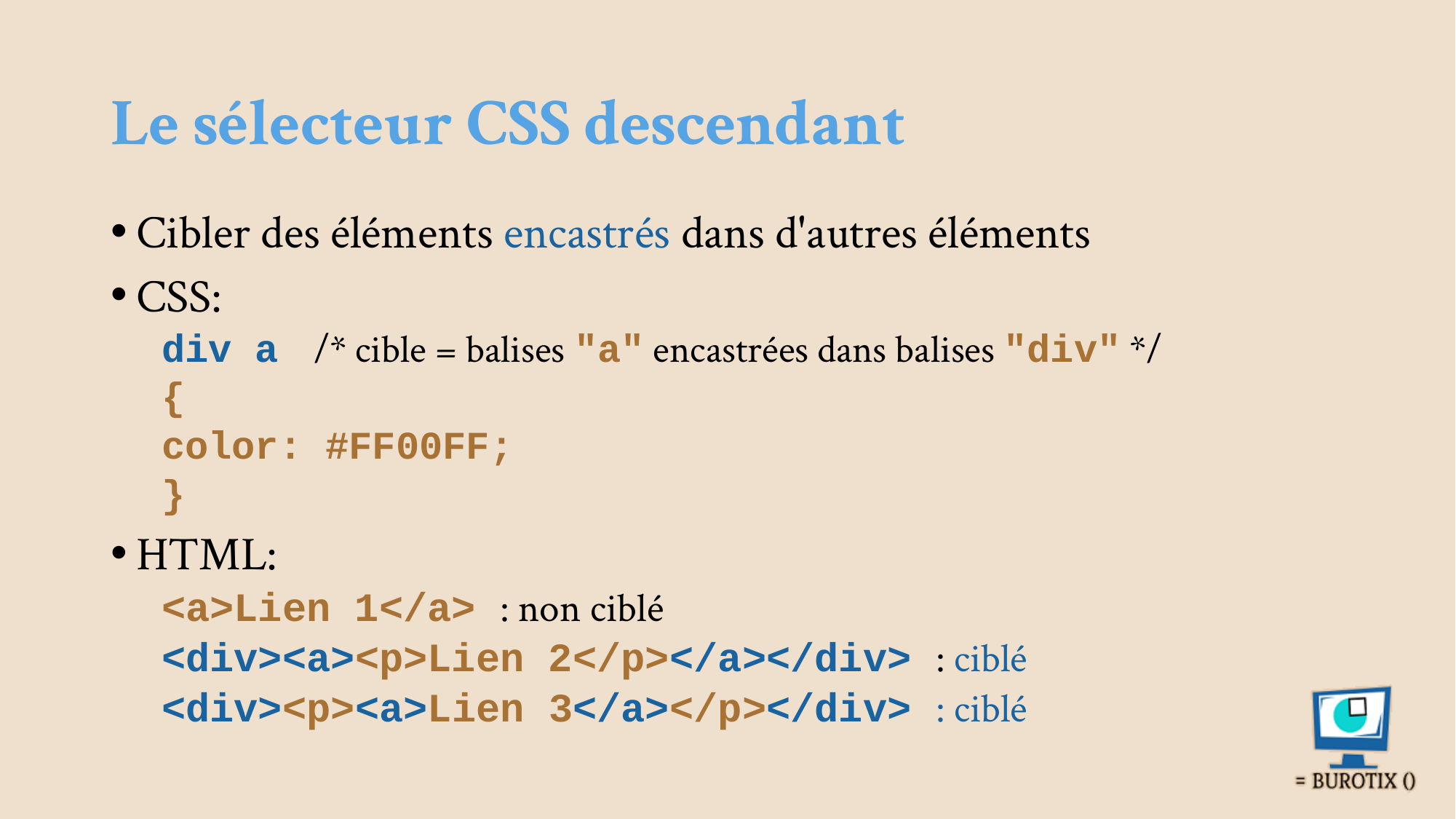

# Le sélecteur CSS descendant
Cibler des éléments encastrés dans d'autres éléments
CSS:
div a    /* cible = balises "a" encastrées dans balises "div" */
{
	color: #FF00FF;
}
HTML:
<a>Lien 1</a> : non ciblé
<div><a><p>Lien 2</p></a></div> : ciblé
<div><p><a>Lien 3</a></p></div> : ciblé